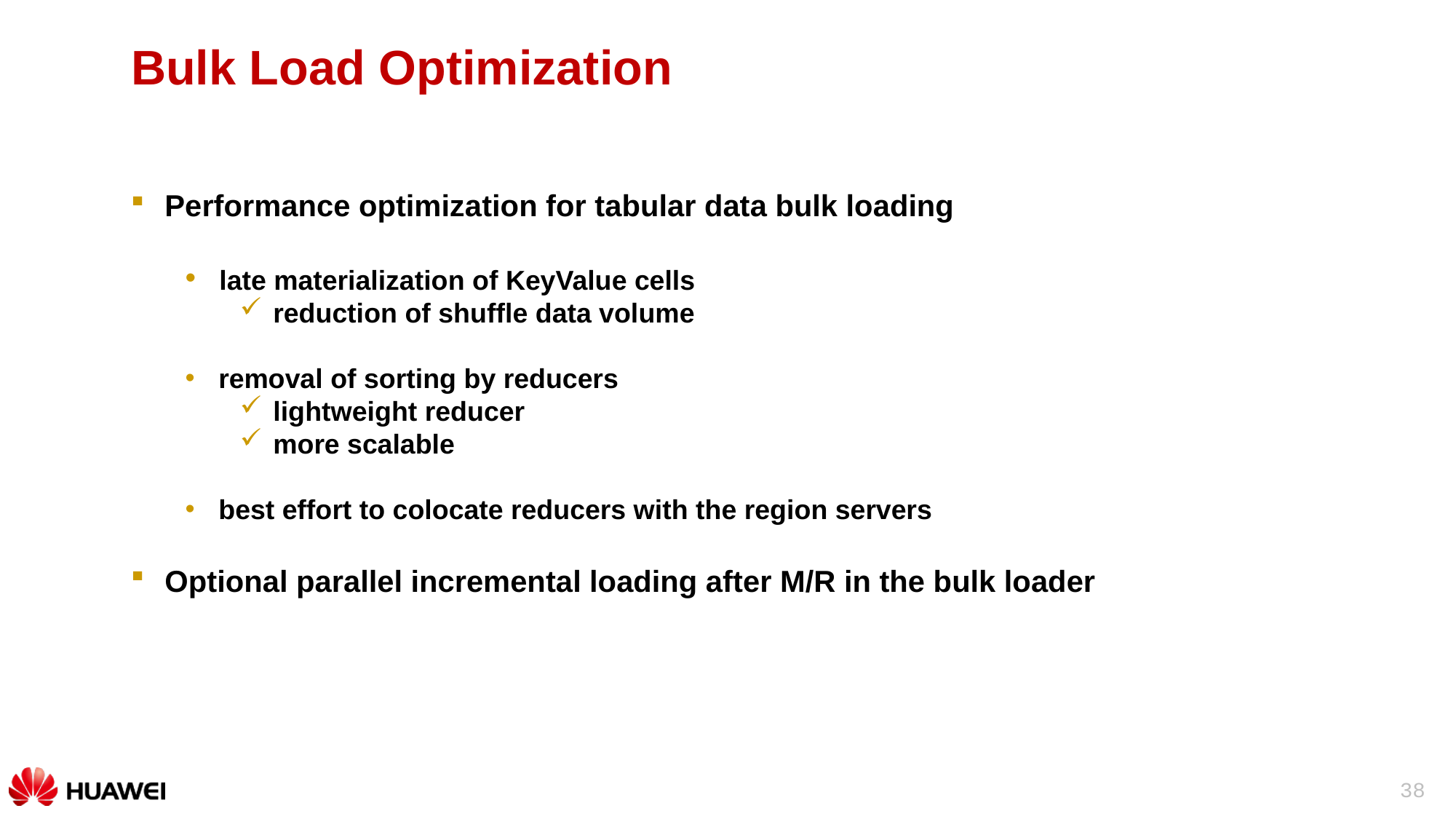

Bulk Load Optimization
 Performance optimization for tabular data bulk loading

 late materialization of KeyValue cells
 reduction of shuffle data volume

 removal of sorting by reducers
 lightweight reducer
 more scalable

 best effort to colocate reducers with the region servers

 Optional parallel incremental loading after M/R in the bulk loader